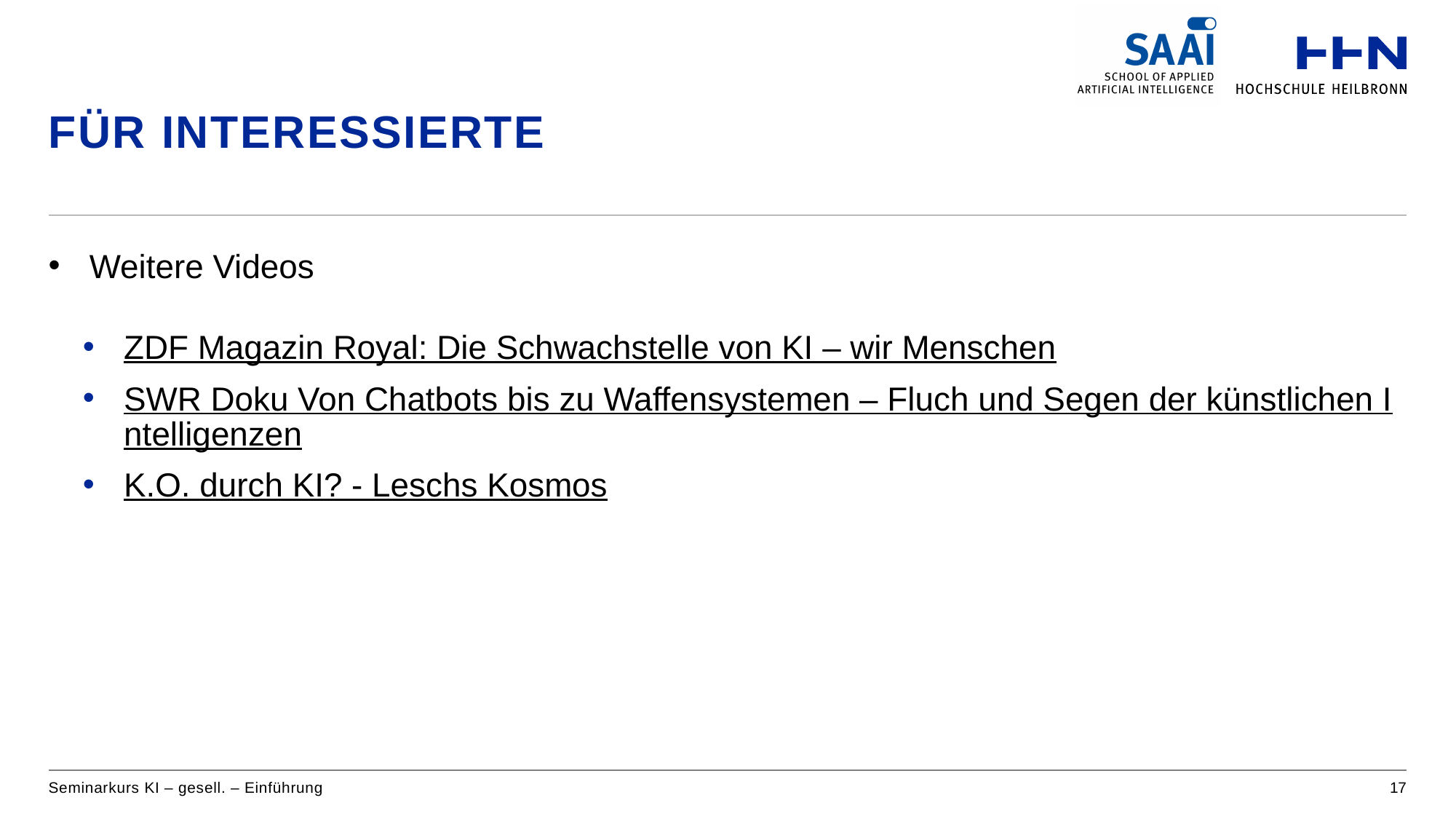

# Für Interessierte
Weitere Videos
ZDF Magazin Royal: Die Schwachstelle von KI – wir Menschen
SWR Doku Von Chatbots bis zu Waffensystemen – Fluch und Segen der künstlichen Intelligenzen
K.O. durch KI? - Leschs Kosmos

Seminarkurs KI – gesell. – Einführung
17